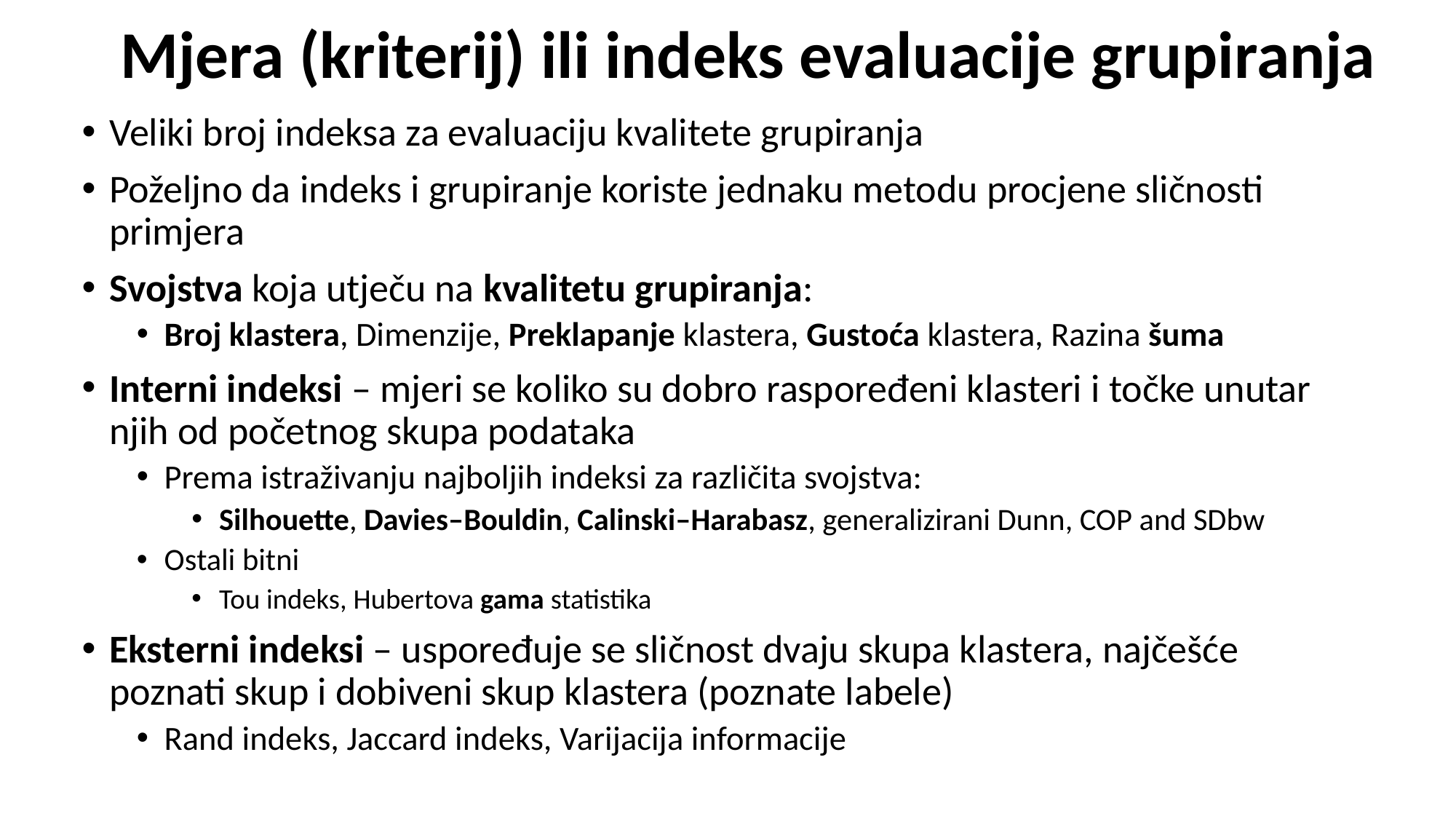

# Mjera (kriterij) ili indeks evaluacije grupiranja
Veliki broj indeksa za evaluaciju kvalitete grupiranja
Poželjno da indeks i grupiranje koriste jednaku metodu procjene sličnosti primjera
Svojstva koja utječu na kvalitetu grupiranja:
Broj klastera, Dimenzije, Preklapanje klastera, Gustoća klastera, Razina šuma
Interni indeksi – mjeri se koliko su dobro raspoređeni klasteri i točke unutar njih od početnog skupa podataka
Prema istraživanju najboljih indeksi za različita svojstva:
Silhouette, Davies–Bouldin, Calinski–Harabasz, generalizirani Dunn, COP and SDbw
Ostali bitni
Tou indeks, Hubertova gama statistika
Eksterni indeksi – uspoređuje se sličnost dvaju skupa klastera, najčešće poznati skup i dobiveni skup klastera (poznate labele)
Rand indeks, Jaccard indeks, Varijacija informacije